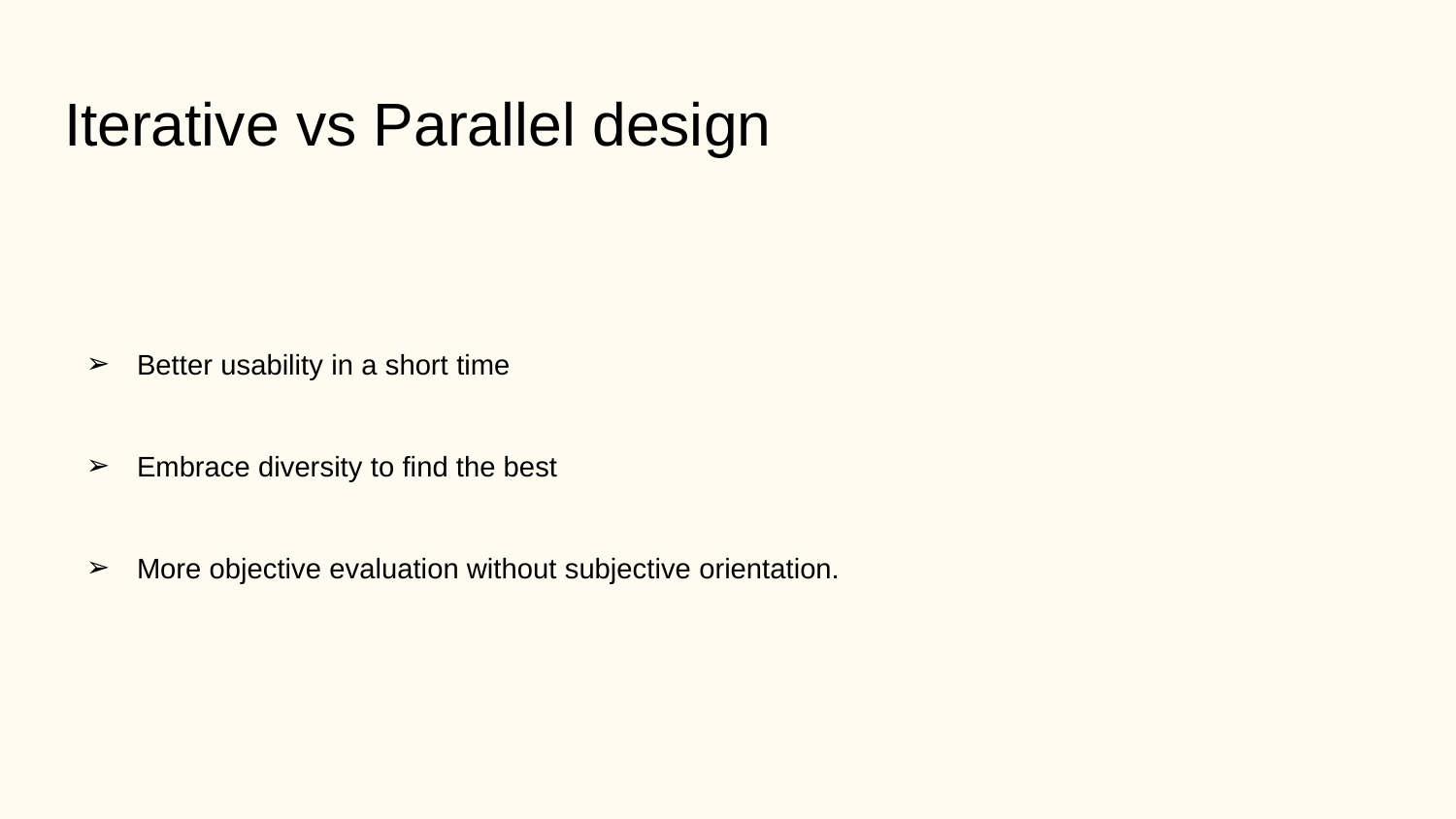

# Iterative vs Parallel design
Better usability in a short time
Embrace diversity to find the best
More objective evaluation without subjective orientation.